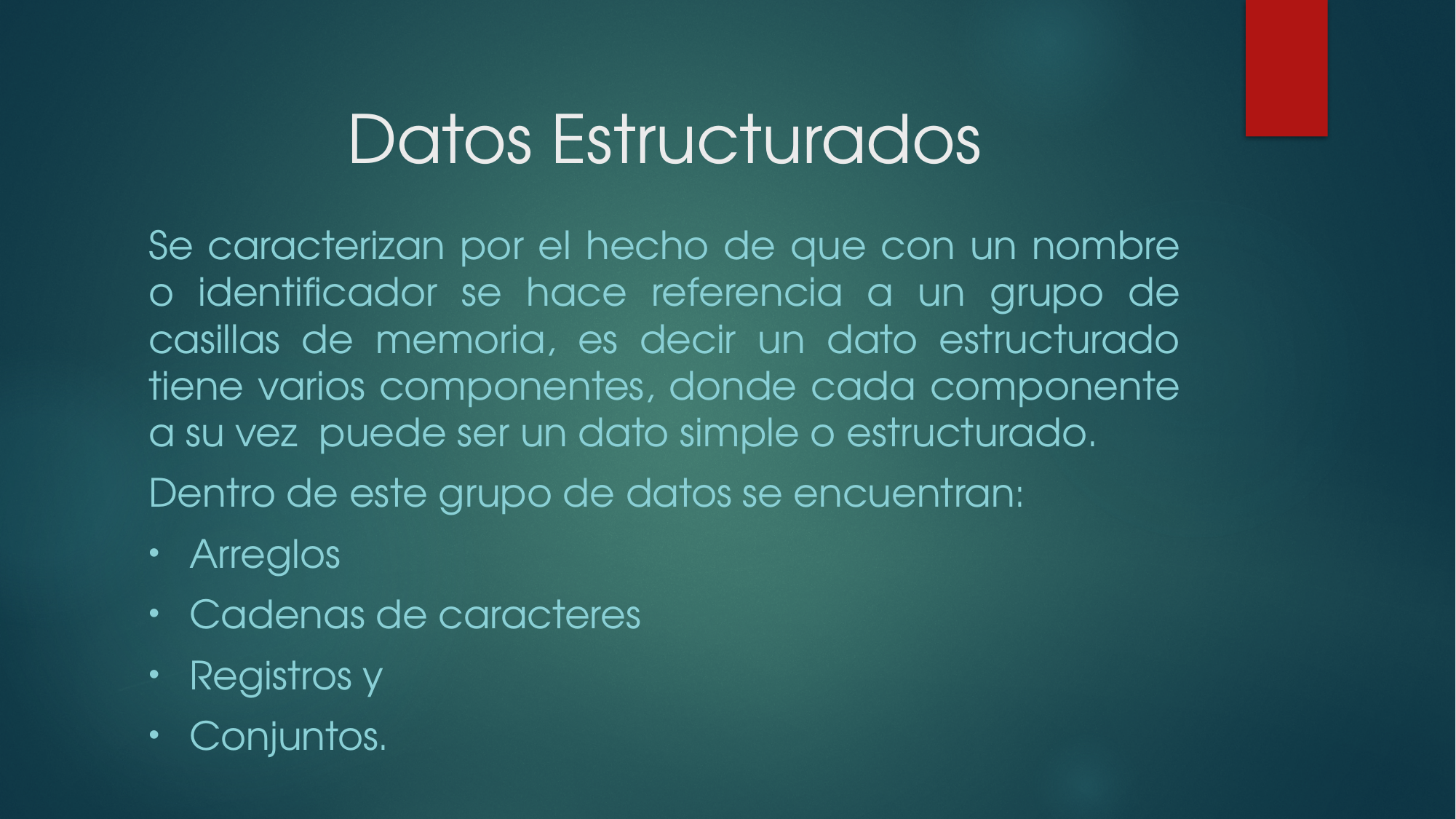

# Datos Estructurados
Se caracterizan por el hecho de que con un nombre o identificador se hace referencia a un grupo de casillas de memoria, es decir un dato estructurado tiene varios componentes, donde cada componente a su vez  puede ser un dato simple o estructurado.
Dentro de este grupo de datos se encuentran:
Arreglos
Cadenas de caracteres
Registros y
Conjuntos.